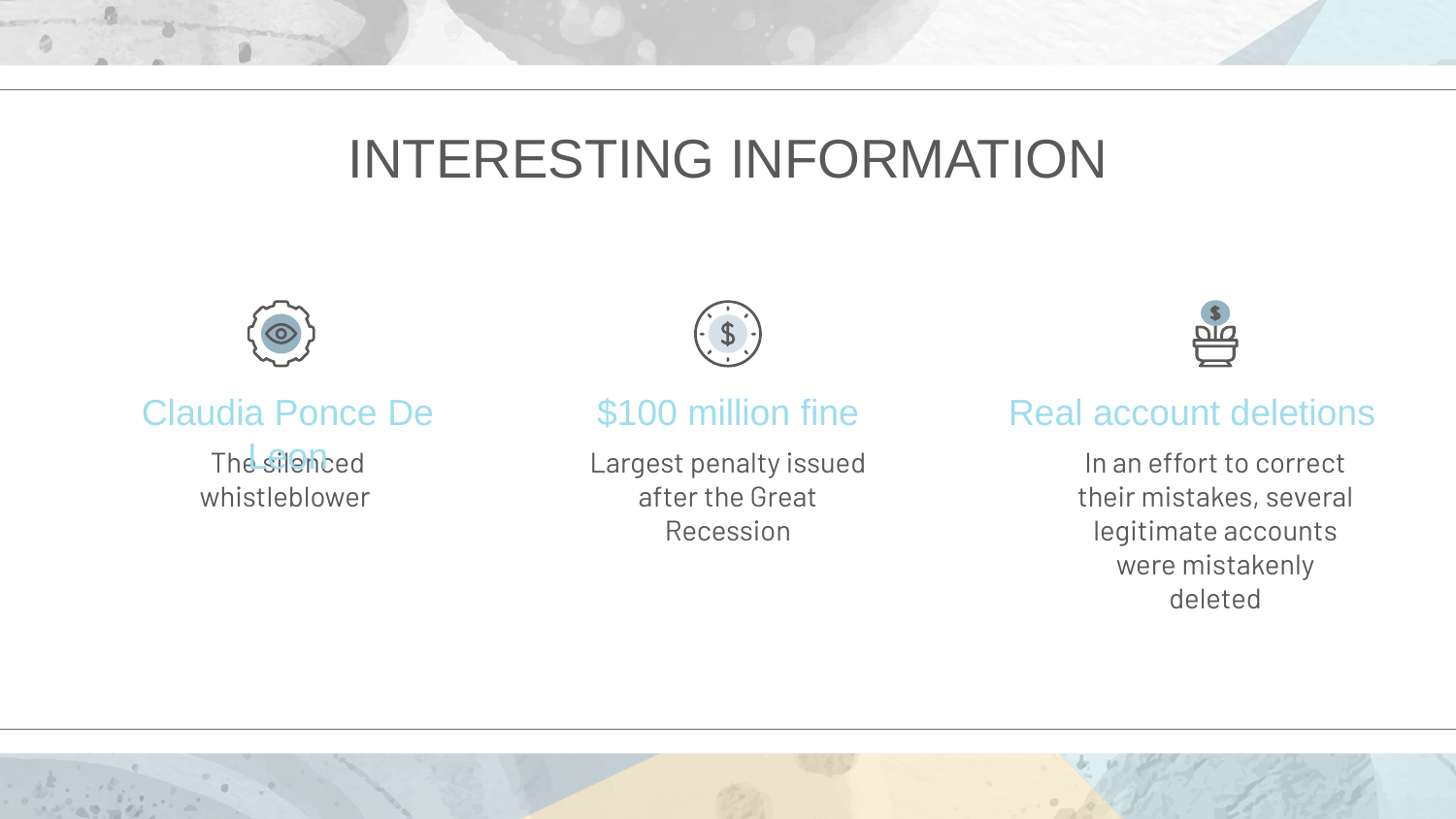

INTERESTING INFORMATION

Real account deletions
Claudia Ponce De Leon
$100 million fine
In an effort to correct their mistakes, several legitimate accounts were mistakenly deleted
The silenced whistleblower
Largest penalty issued after the Great Recession